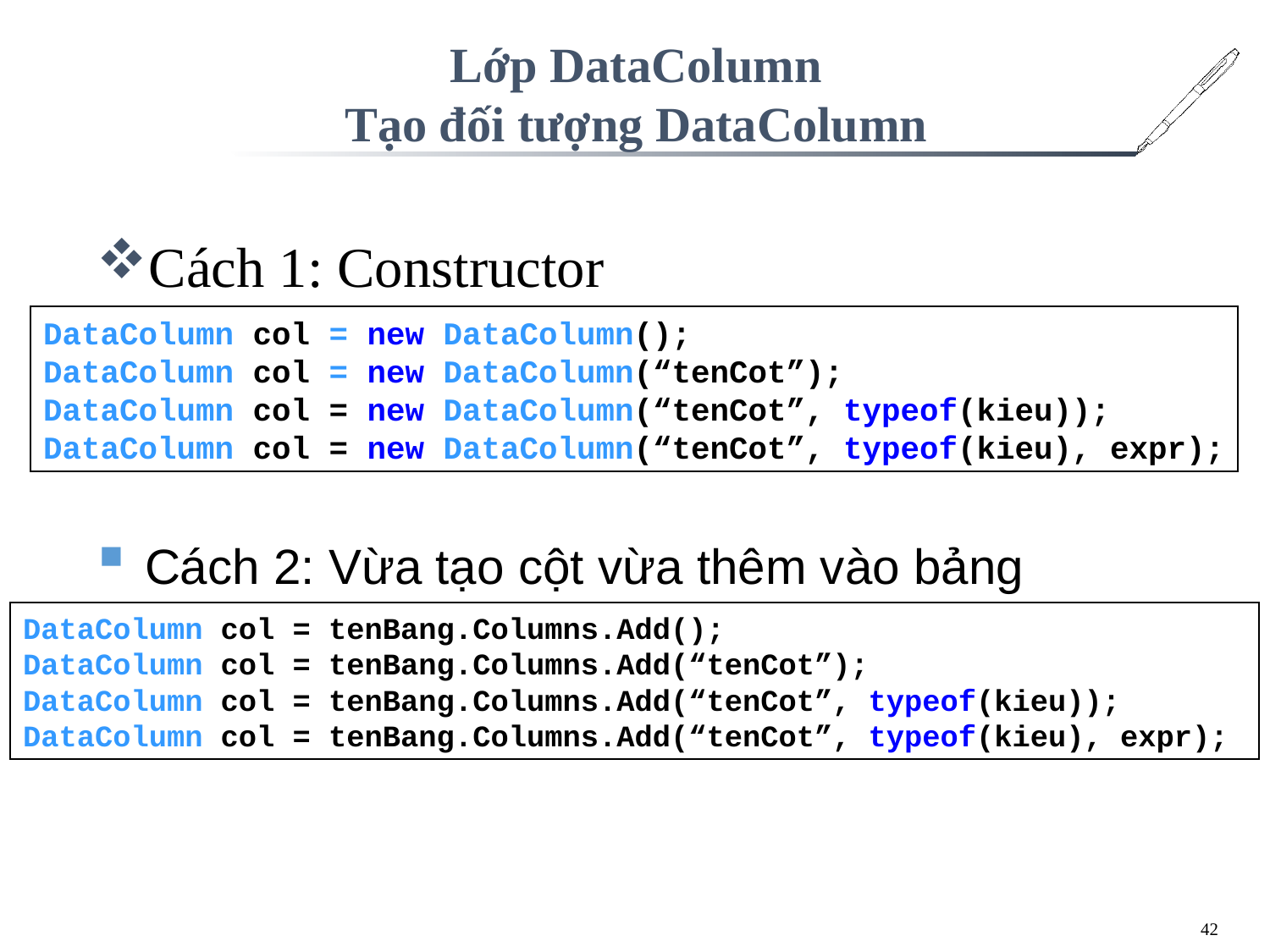

# Lớp DataColumn Tạo đối tượng DataColumn
Cách 1: Constructor
DataColumn col = new DataColumn();
DataColumn col = new DataColumn(“tenCot”);
DataColumn col = new DataColumn(“tenCot”, typeof(kieu));
DataColumn col = new DataColumn(“tenCot”, typeof(kieu), expr);
Cách 2: Vừa tạo cột vừa thêm vào bảng
DataColumn col = tenBang.Columns.Add();
DataColumn col = tenBang.Columns.Add(“tenCot”);
DataColumn col = tenBang.Columns.Add(“tenCot”, typeof(kieu));
DataColumn col = tenBang.Columns.Add(“tenCot”, typeof(kieu), expr);
42